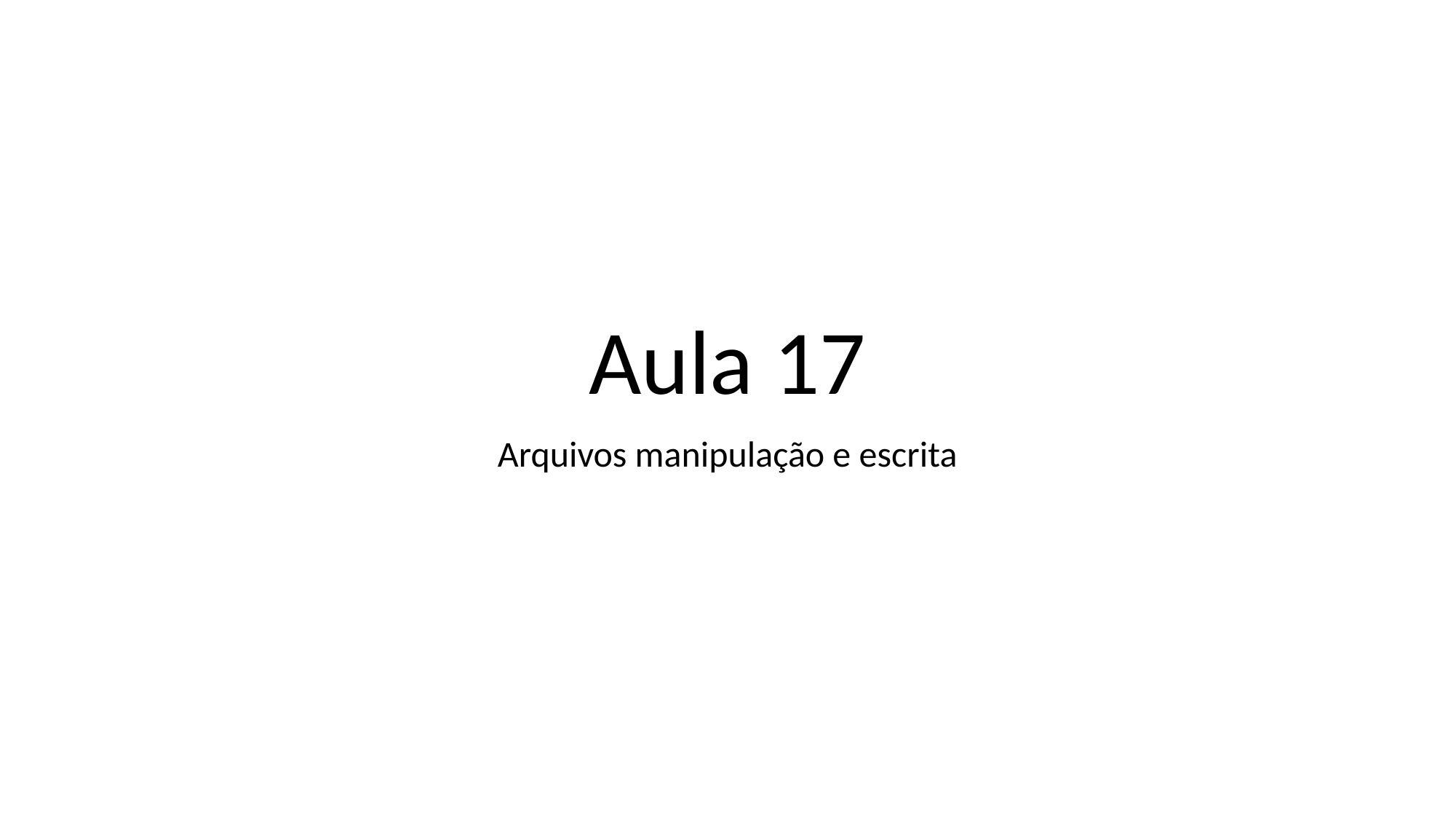

# Aula 17
Arquivos manipulação e escrita